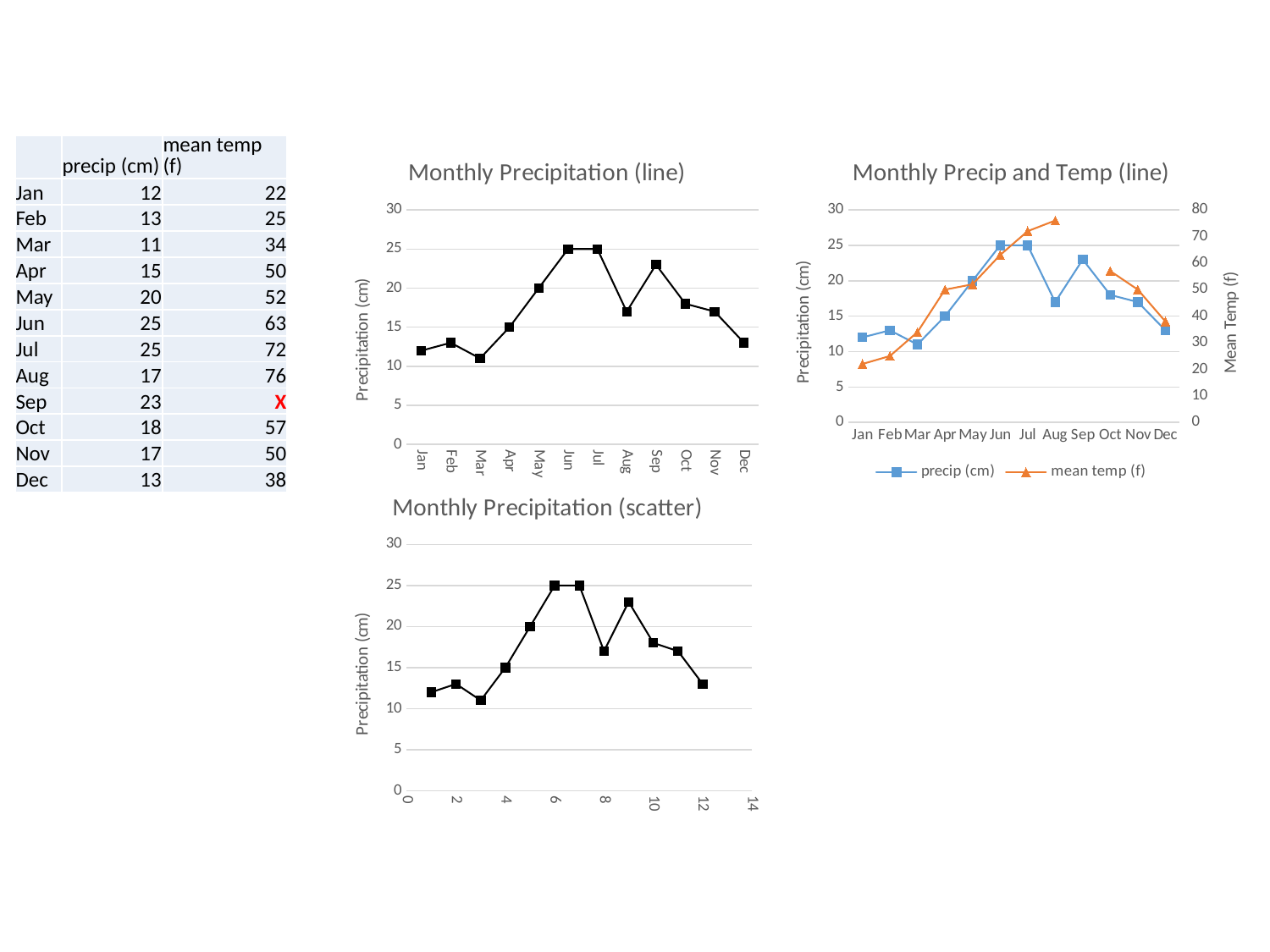

|  | precip (cm) | mean temp (f) |
| --- | --- | --- |
| Jan | 12 | 22 |
| Feb | 13 | 25 |
| Mar | 11 | 34 |
| Apr | 15 | 50 |
| May | 20 | 52 |
| Jun | 25 | 63 |
| Jul | 25 | 72 |
| Aug | 17 | 76 |
| Sep | 23 | X |
| Oct | 18 | 57 |
| Nov | 17 | 50 |
| Dec | 13 | 38 |

### Chart: Monthly Precipitation (line)

| Category |  |
|---|---|
| Jan | 12.0 |
| Feb | 13.0 |
| Mar | 11.0 |
| Apr | 15.0 |
| May | 20.0 |
| Jun | 25.0 |
| Jul | 25.0 |
| Aug | 17.0 |
| Sep | 23.0 |
| Oct | 18.0 |
| Nov | 17.0 |
| Dec | 13.0 |

### Chart: Monthly Precip and Temp (line)

| Category | precip (cm) | mean temp (f) |
|---|---|---|
| Jan | 12.0 | 22.0 |
| Feb | 13.0 | 25.0 |
| Mar | 11.0 | 34.0 |
| Apr | 15.0 | 50.0 |
| May | 20.0 | 52.0 |
| Jun | 25.0 | 63.0 |
| Jul | 25.0 | 72.0 |
| Aug | 17.0 | 76.0 |
| Sep | 23.0 | None |
| Oct | 18.0 | 57.0 |
| Nov | 17.0 | 50.0 |
| Dec | 13.0 | 38.0 |

### Chart: Monthly Precipitation (scatter)

| Category |  |
|---|---|